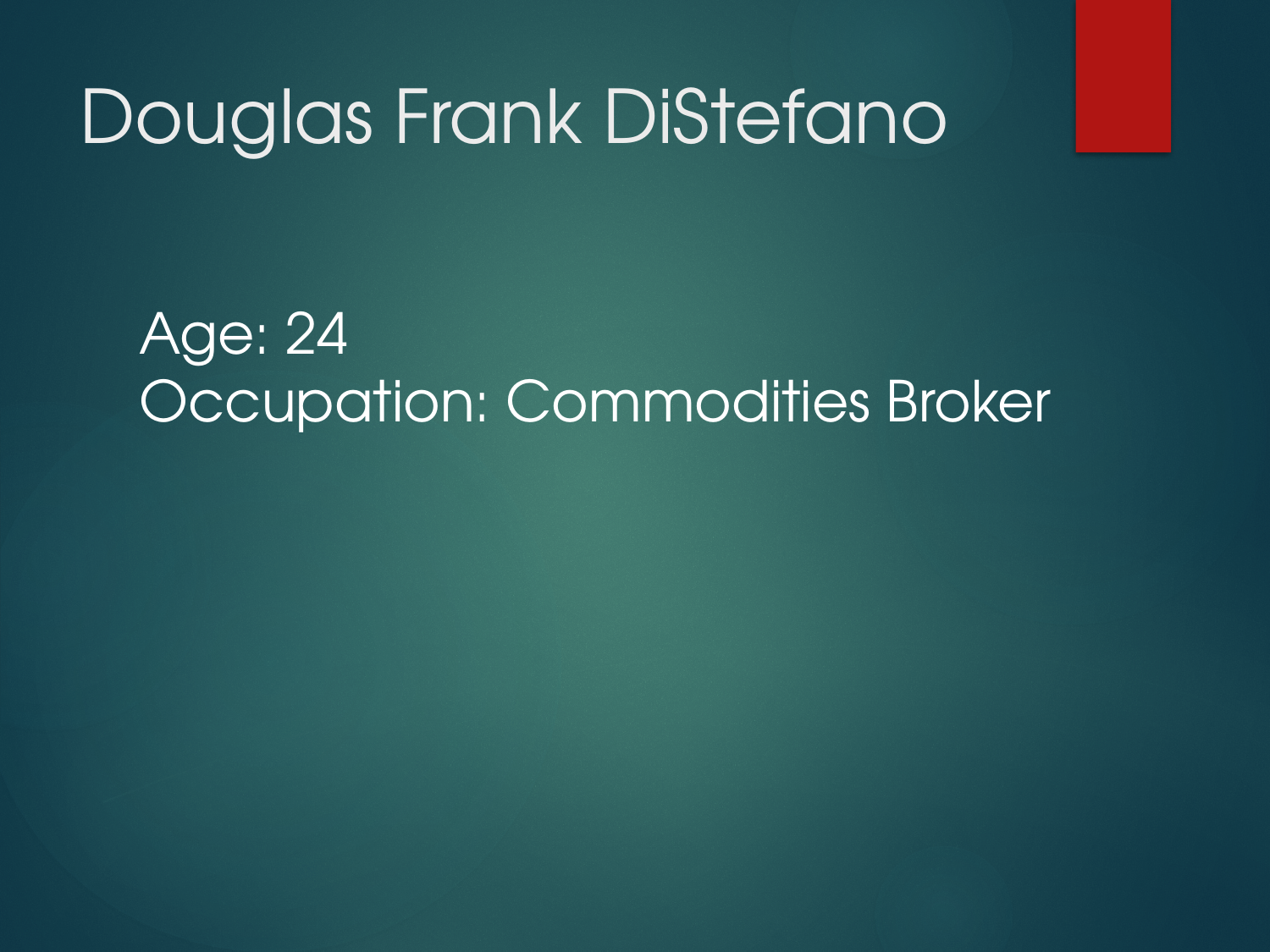

# Douglas Frank DiStefano

Age: 24
Occupation: Commodities Broker